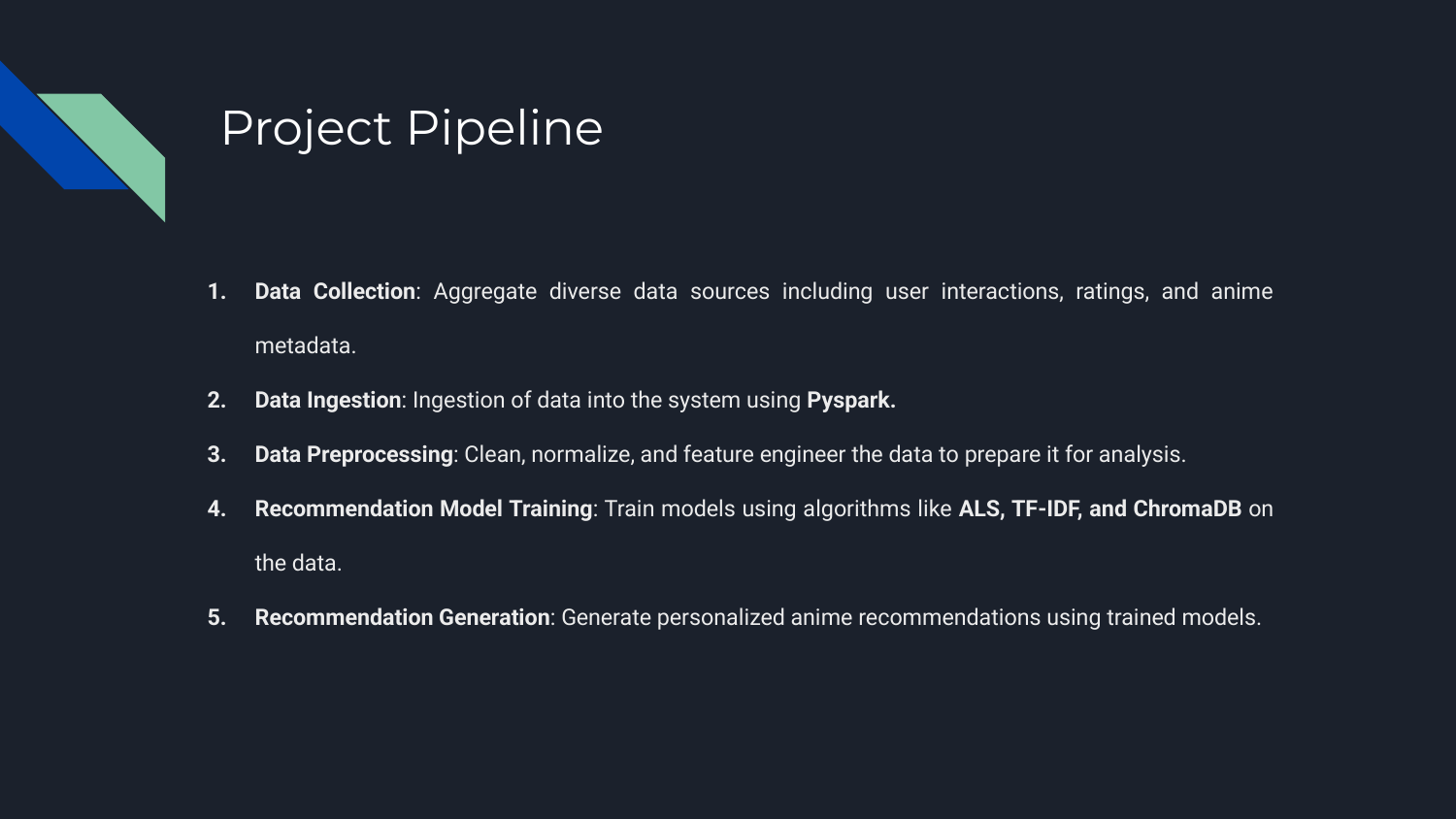

# Project Pipeline

Data Collection: Aggregate diverse data sources including user interactions, ratings, and anime metadata.
Data Ingestion: Ingestion of data into the system using Pyspark.
Data Preprocessing: Clean, normalize, and feature engineer the data to prepare it for analysis.
Recommendation Model Training: Train models using algorithms like ALS, TF-IDF, and ChromaDB on the data.
Recommendation Generation: Generate personalized anime recommendations using trained models.